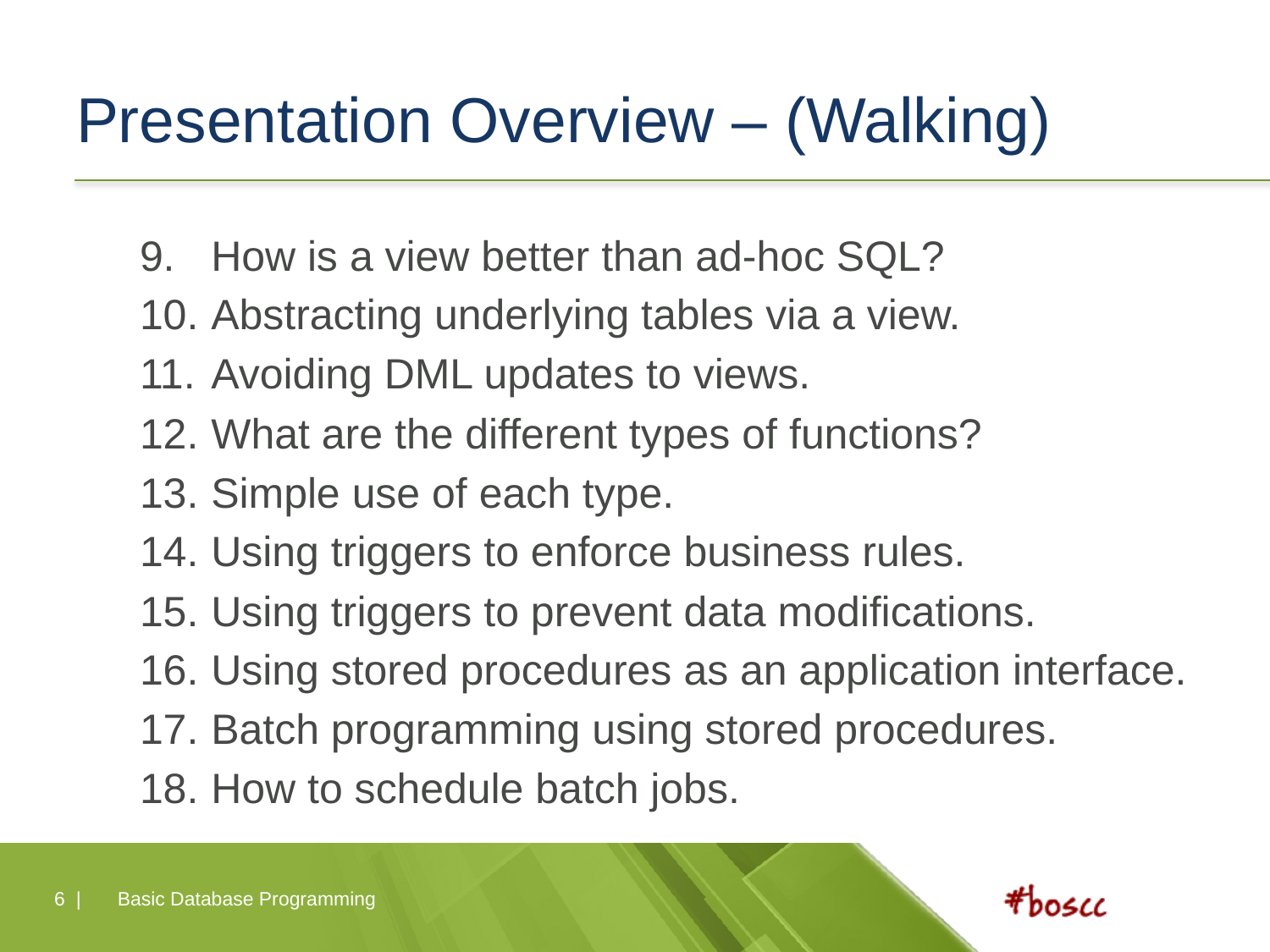

# Presentation Overview – (Walking)
How is a view better than ad-hoc SQL?
Abstracting underlying tables via a view.
Avoiding DML updates to views.
What are the different types of functions?
Simple use of each type.
Using triggers to enforce business rules.
Using triggers to prevent data modifications.
Using stored procedures as an application interface.
Batch programming using stored procedures.
How to schedule batch jobs.
6  |
Basic Database Programming